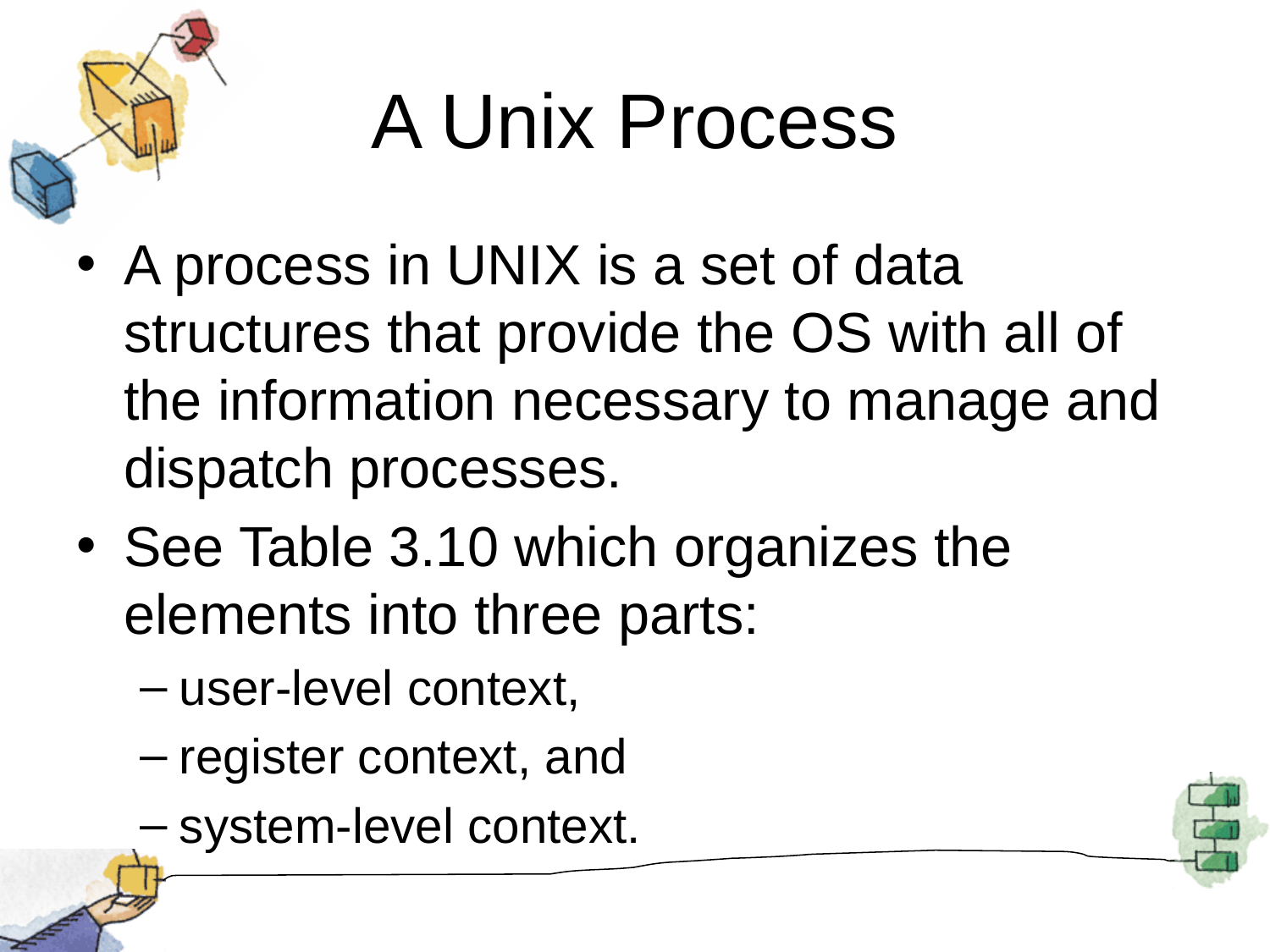

# A Unix Process
A process in UNIX is a set of data structures that provide the OS with all of the information necessary to manage and dispatch processes.
See Table 3.10 which organizes the elements into three parts:
user-level context,
register context, and
system-level context.